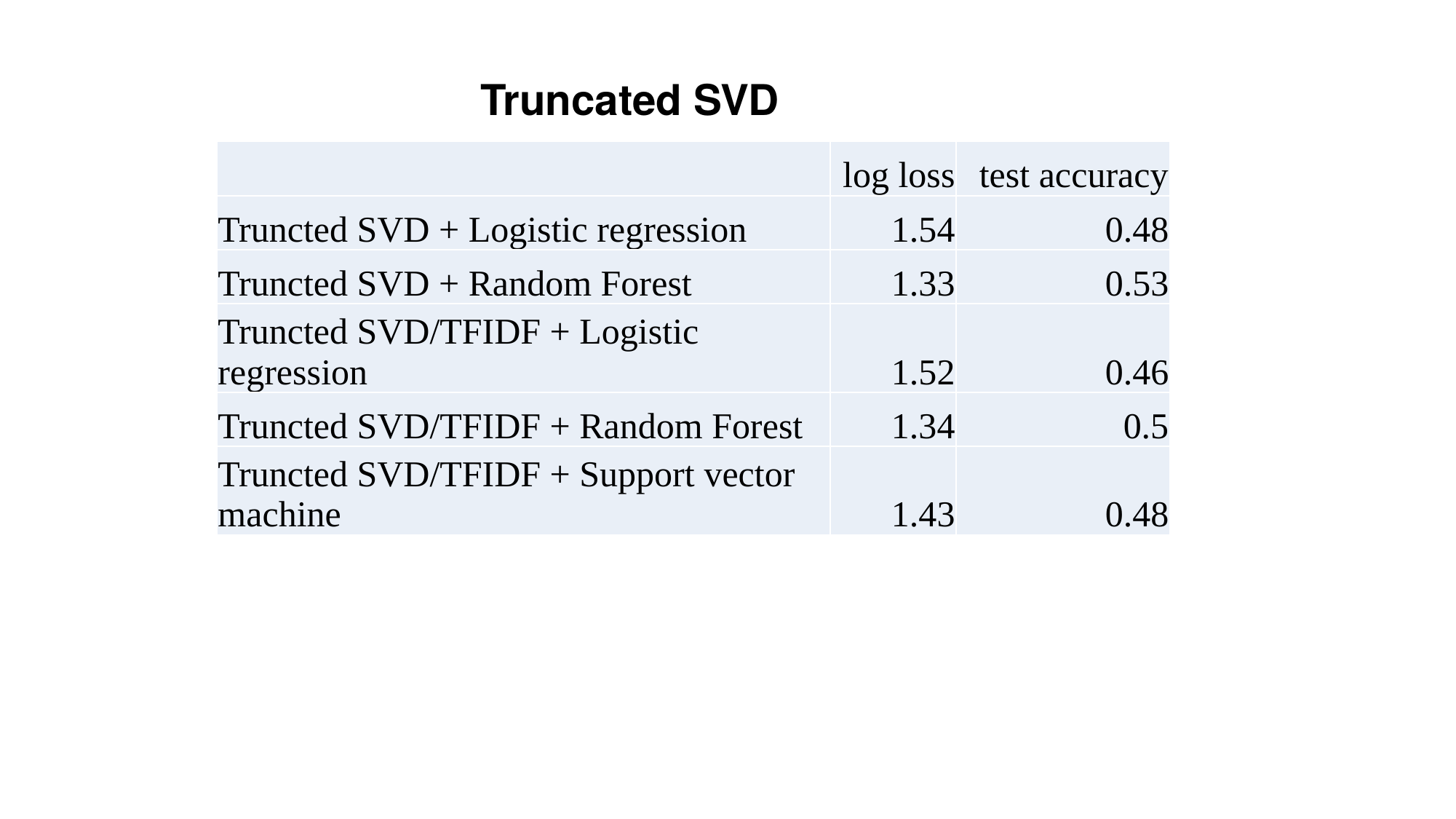

Truncated SVD
|  | log loss | test accuracy |
| --- | --- | --- |
| Truncted SVD + Logistic regression | 1.54 | 0.48 |
| Truncted SVD + Random Forest | 1.33 | 0.53 |
| Truncted SVD/TFIDF + Logistic regression | 1.52 | 0.46 |
| Truncted SVD/TFIDF + Random Forest | 1.34 | 0.5 |
| Truncted SVD/TFIDF + Support vector machine | 1.43 | 0.48 |